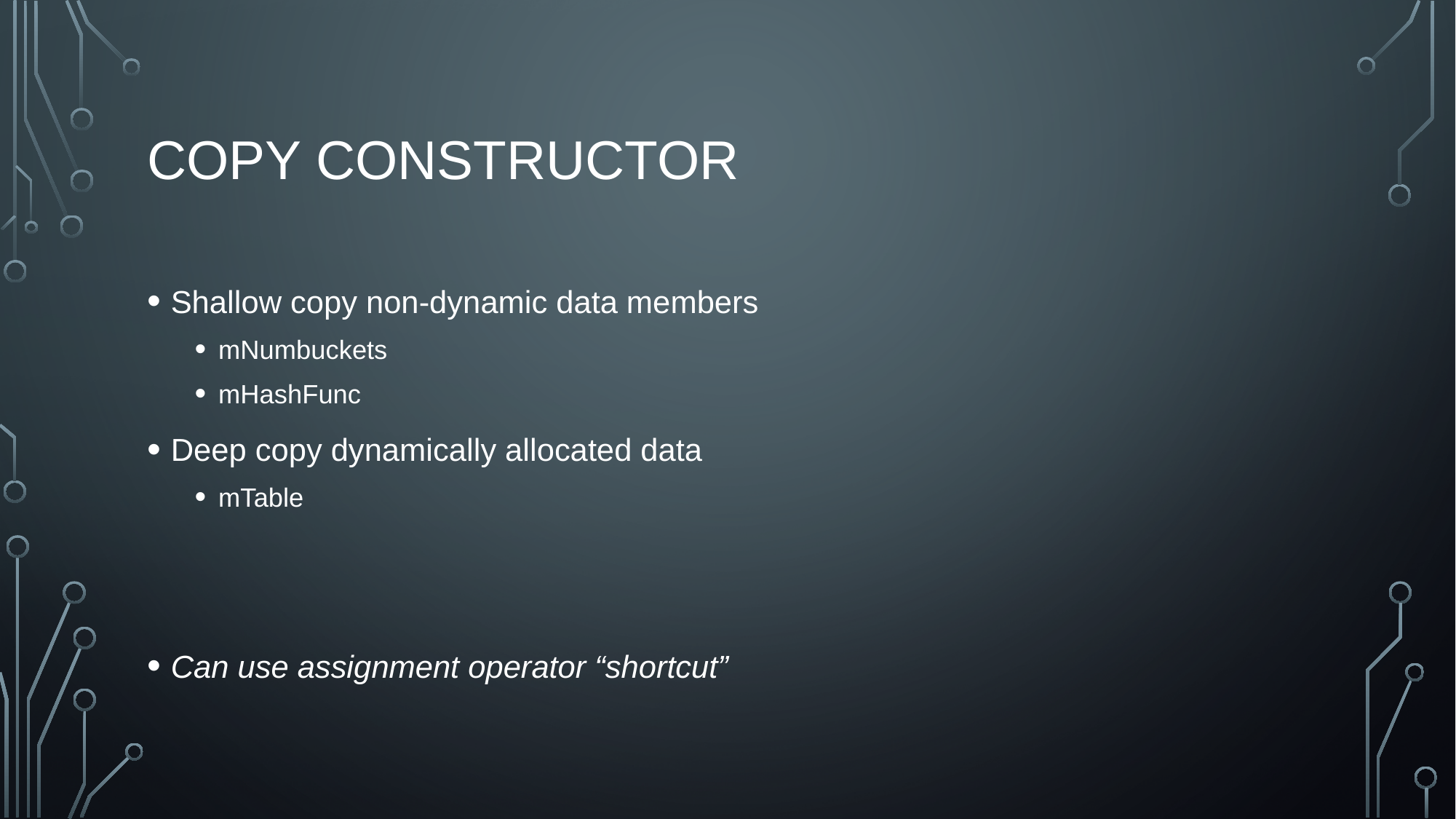

# copy constructor
Shallow copy non-dynamic data members
mNumbuckets
mHashFunc
Deep copy dynamically allocated data
mTable

Can use assignment operator “shortcut”